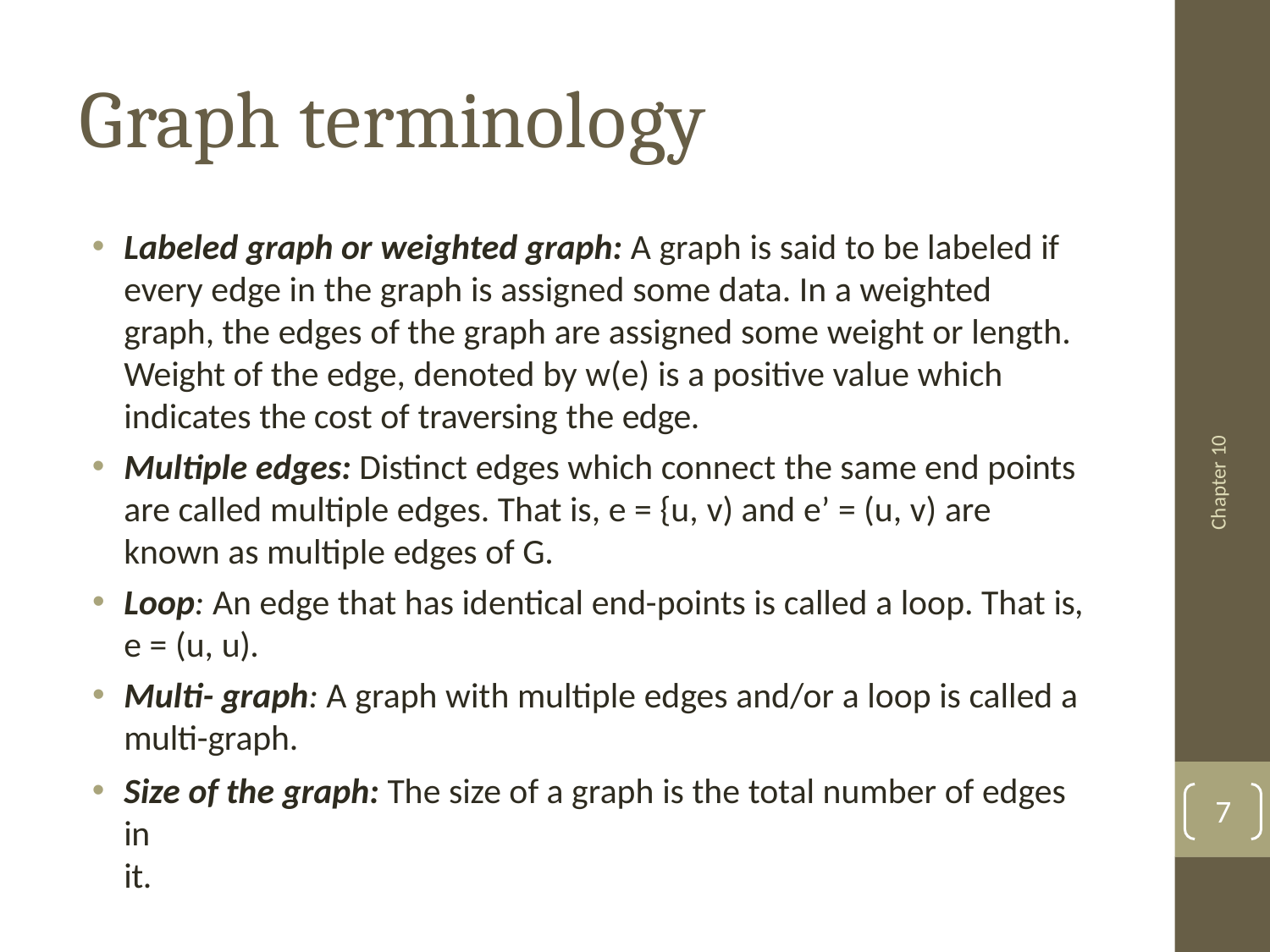

# Graph terminology
Labeled graph or weighted graph: A graph is said to be labeled if every edge in the graph is assigned some data. In a weighted graph, the edges of the graph are assigned some weight or length. Weight of the edge, denoted by w(e) is a positive value which indicates the cost of traversing the edge.
Multiple edges: Distinct edges which connect the same end points are called multiple edges. That is, e = {u, v) and e’ = (u, v) are known as multiple edges of G.
Loop: An edge that has identical end-points is called a loop. That is,
e = (u, u).
Multi- graph: A graph with multiple edges and/or a loop is called a
multi-graph.
Chapter 10
Size of the graph: The size of a graph is the total number of edges in
it.

7